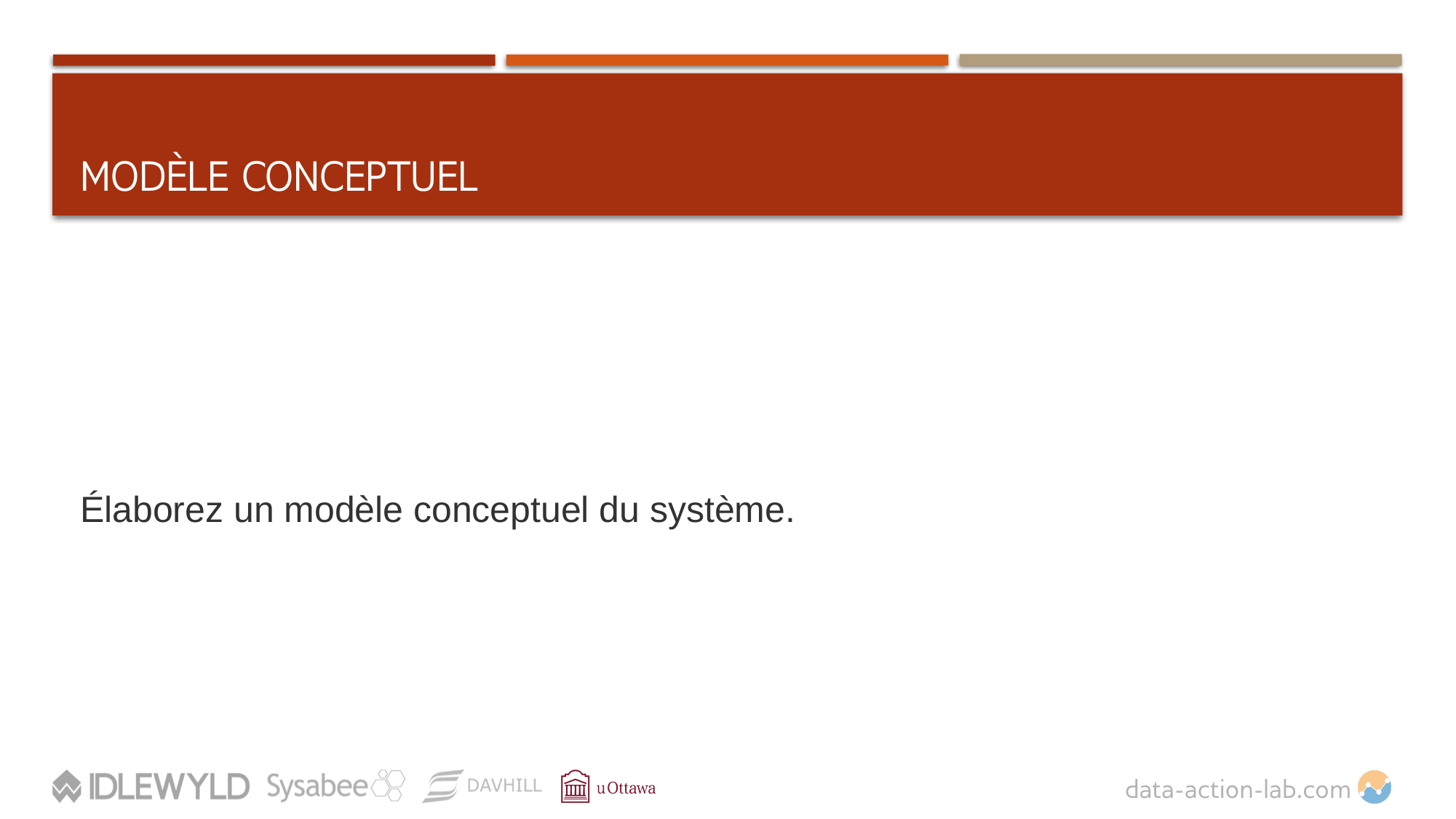

# Modèle conceptuel
Élaborez un modèle conceptuel du système.